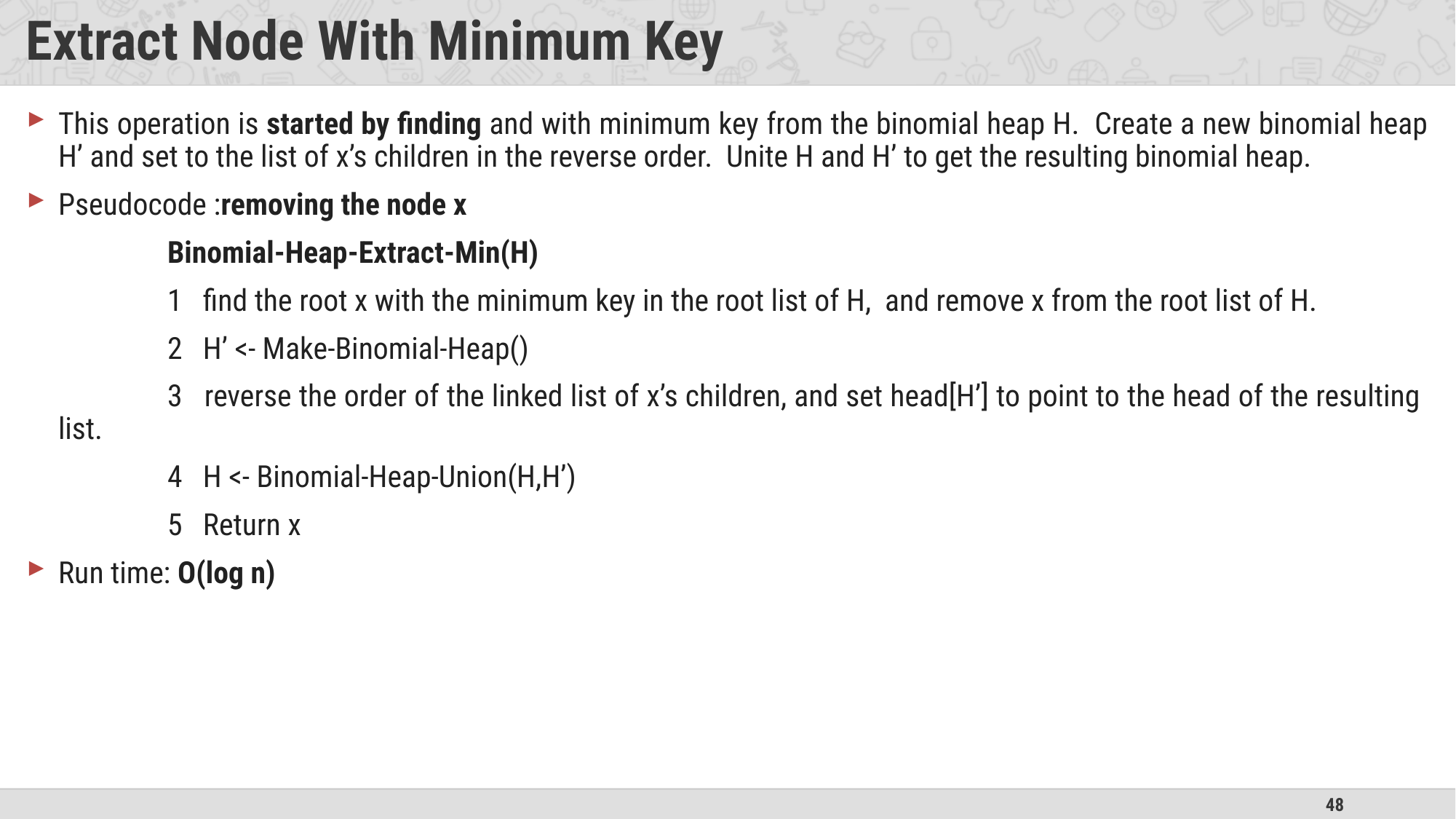

# Extract Node With Minimum Key
This operation is started by finding and with minimum key from the binomial heap H.  Create a new binomial heap H’ and set to the list of x’s children in the reverse order.  Unite H and H’ to get the resulting binomial heap.
Pseudocode :removing the node x
		Binomial-Heap-Extract-Min(H)
		1   find the root x with the minimum key in the root list of H,  and remove x from the root list of H.
		2   H’ <- Make-Binomial-Heap()
		3   reverse the order of the linked list of x’s children, and set head[H’] to point to the head of the resulting  list.
		4   H <- Binomial-Heap-Union(H,H’)
		5   Return x
Run time: O(log n)